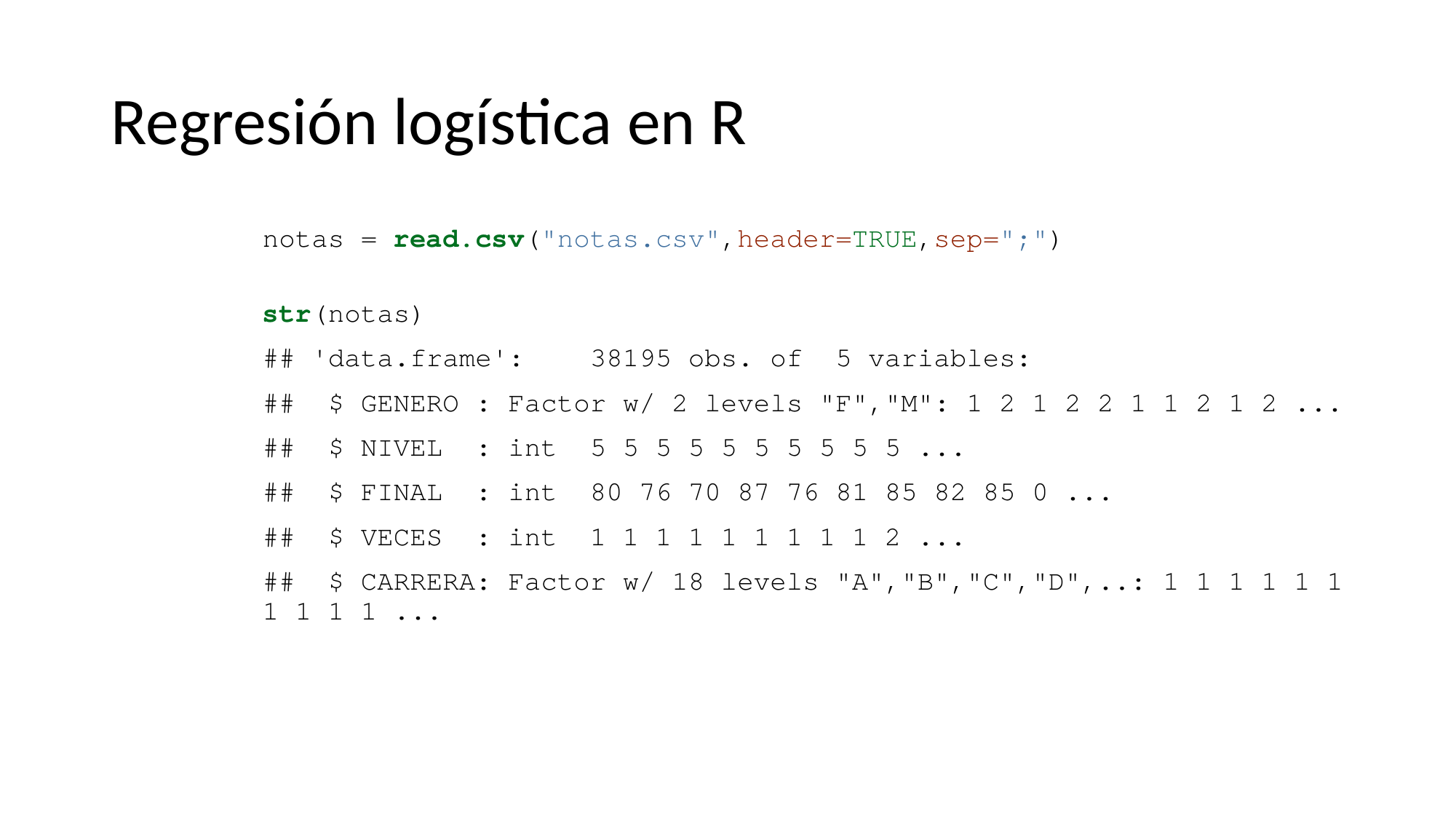

# Regresión logística en R
notas = read.csv("notas.csv",header=TRUE,sep=";")
str(notas)
## 'data.frame':    38195 obs. of  5 variables:
##  $ GENERO : Factor w/ 2 levels "F","M": 1 2 1 2 2 1 1 2 1 2 ...
##  $ NIVEL  : int  5 5 5 5 5 5 5 5 5 5 ...
##  $ FINAL  : int  80 76 70 87 76 81 85 82 85 0 ...
##  $ VECES  : int  1 1 1 1 1 1 1 1 1 2 ...
##  $ CARRERA: Factor w/ 18 levels "A","B","C","D",..: 1 1 1 1 1 1 1 1 1 1 ...